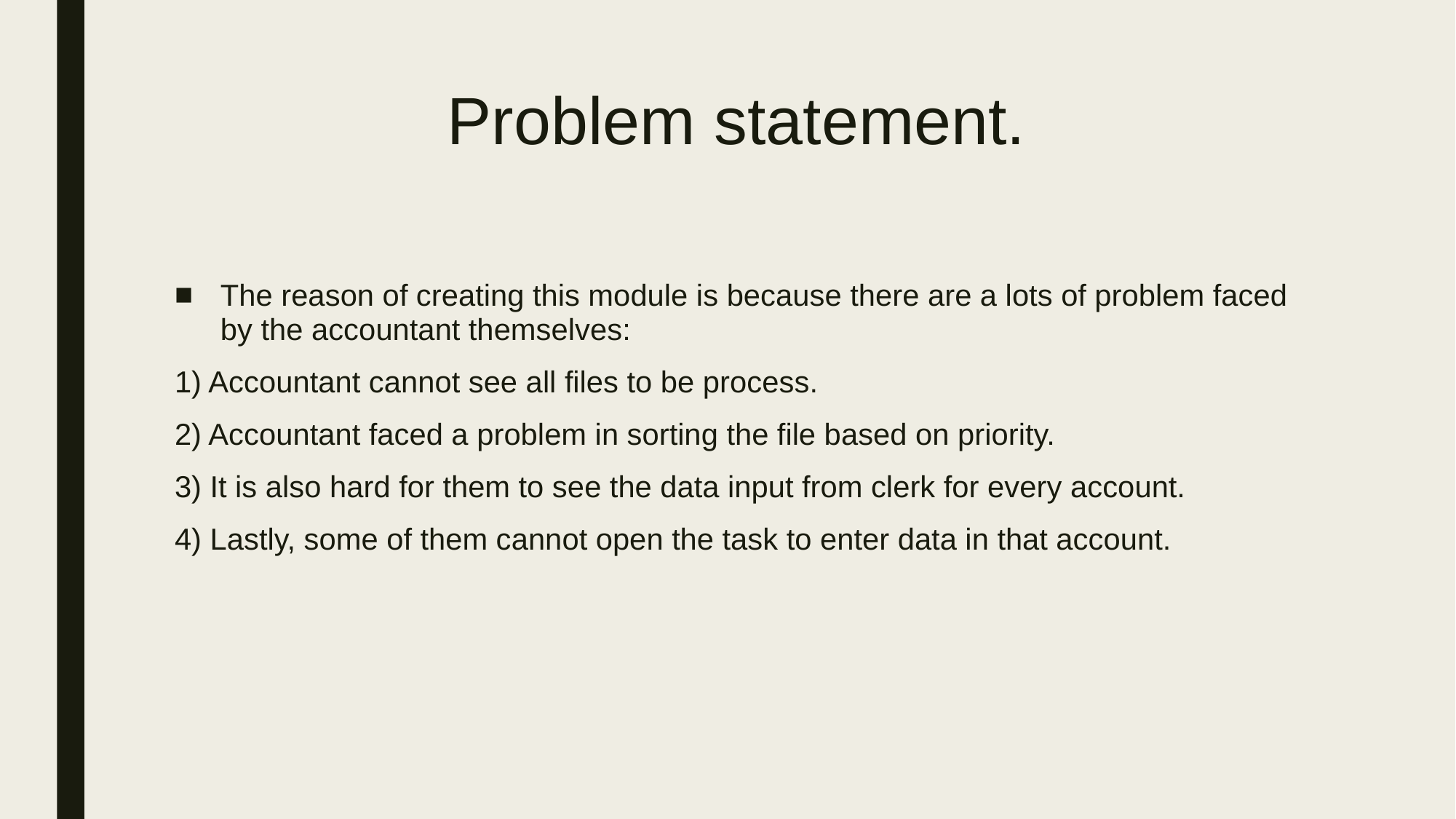

# Problem statement.
The reason of creating this module is because there are a lots of problem faced by the accountant themselves:
1) Accountant cannot see all files to be process.
2) Accountant faced a problem in sorting the file based on priority.
3) It is also hard for them to see the data input from clerk for every account.
4) Lastly, some of them cannot open the task to enter data in that account.